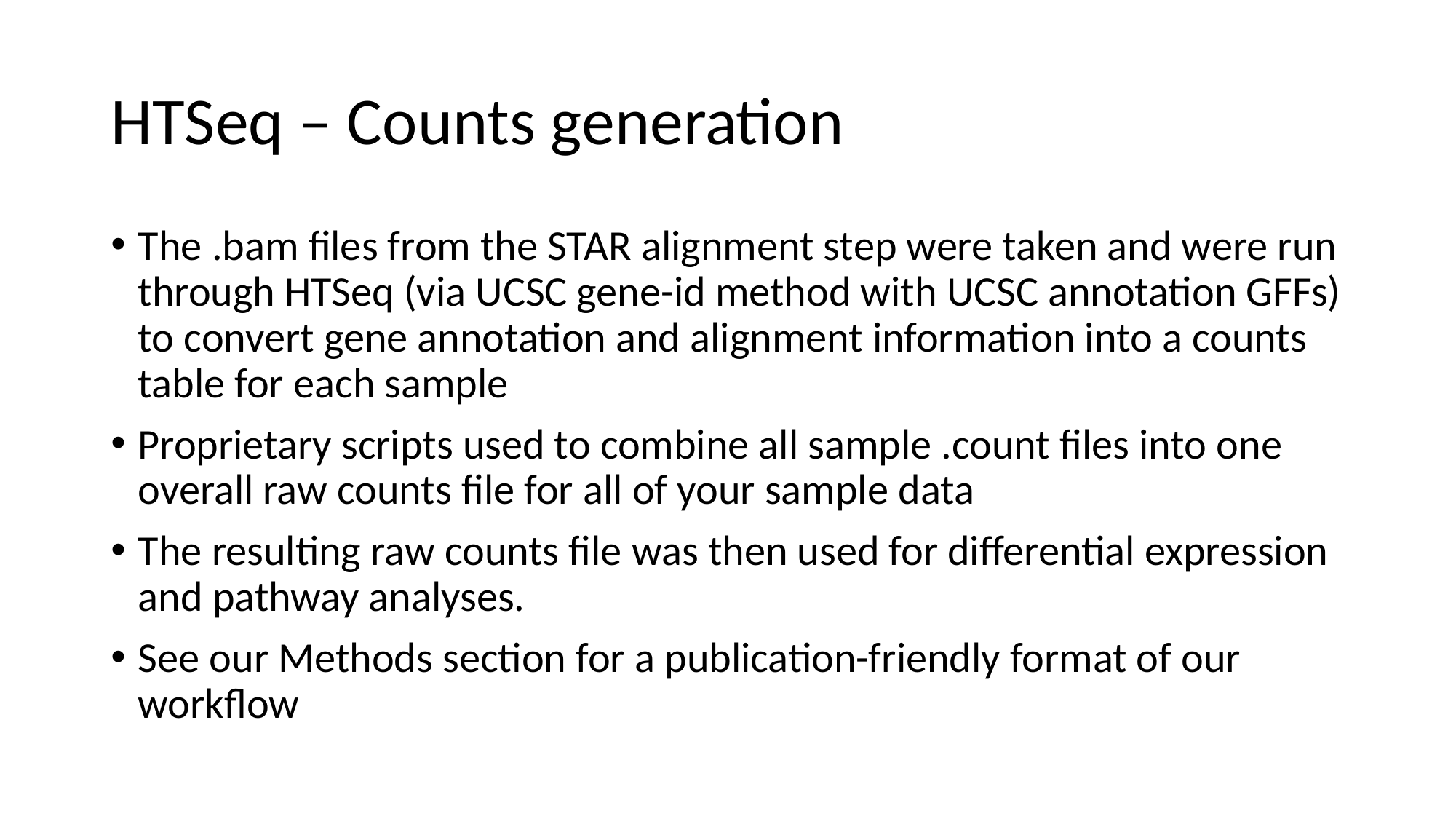

# HTSeq – Counts generation
The .bam files from the STAR alignment step were taken and were run through HTSeq (via UCSC gene-id method with UCSC annotation GFFs) to convert gene annotation and alignment information into a counts table for each sample
Proprietary scripts used to combine all sample .count files into one overall raw counts file for all of your sample data
The resulting raw counts file was then used for differential expression and pathway analyses.
See our Methods section for a publication-friendly format of our workflow